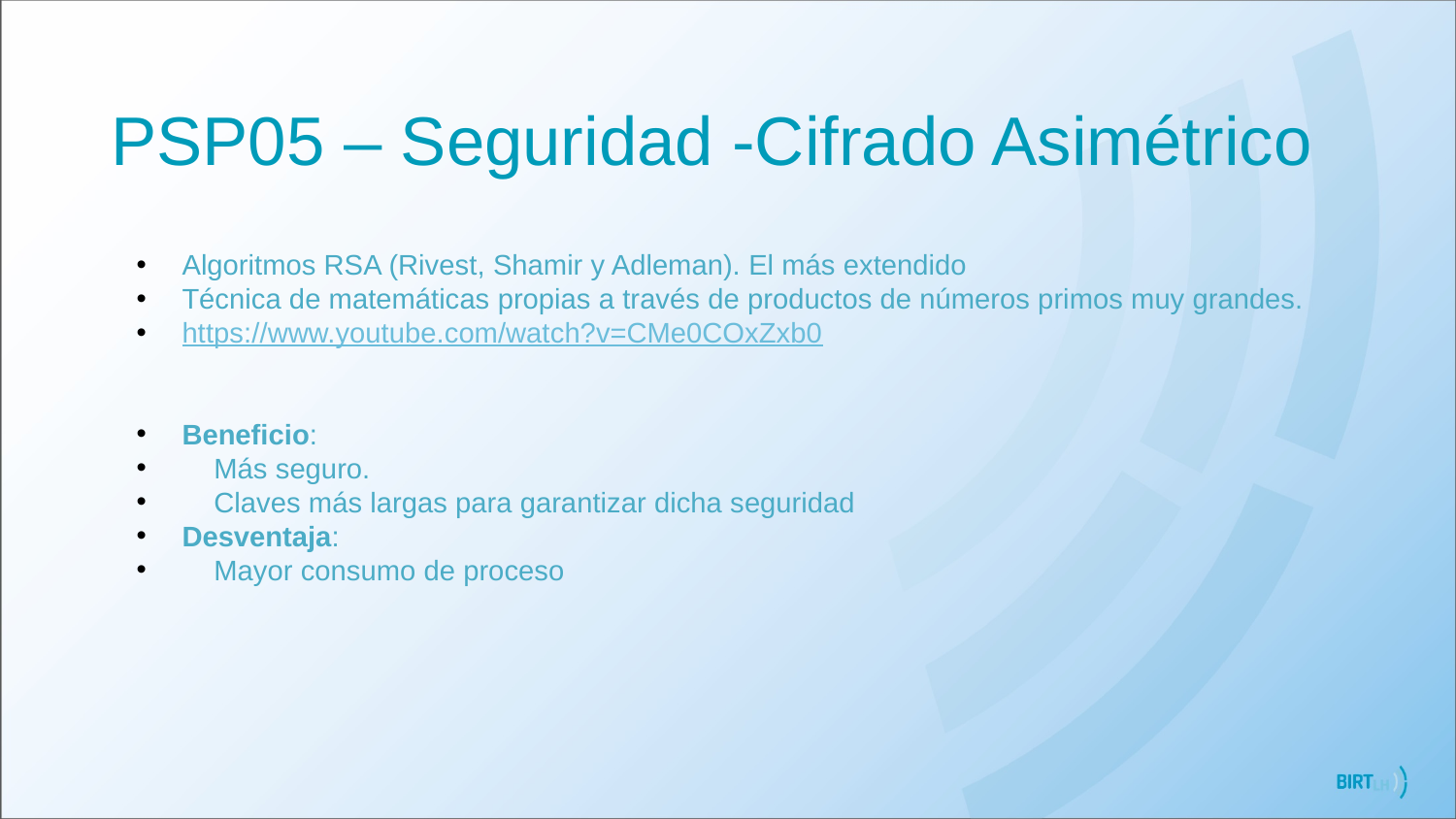

# PSP05 – Seguridad -Cifrado Asimétrico
Algoritmos RSA (Rivest, Shamir y Adleman). El más extendido
Técnica de matemáticas propias a través de productos de números primos muy grandes.
https://www.youtube.com/watch?v=CMe0COxZxb0

Beneficio:
    Más seguro.
    Claves más largas para garantizar dicha seguridad
Desventaja:
    Mayor consumo de proceso